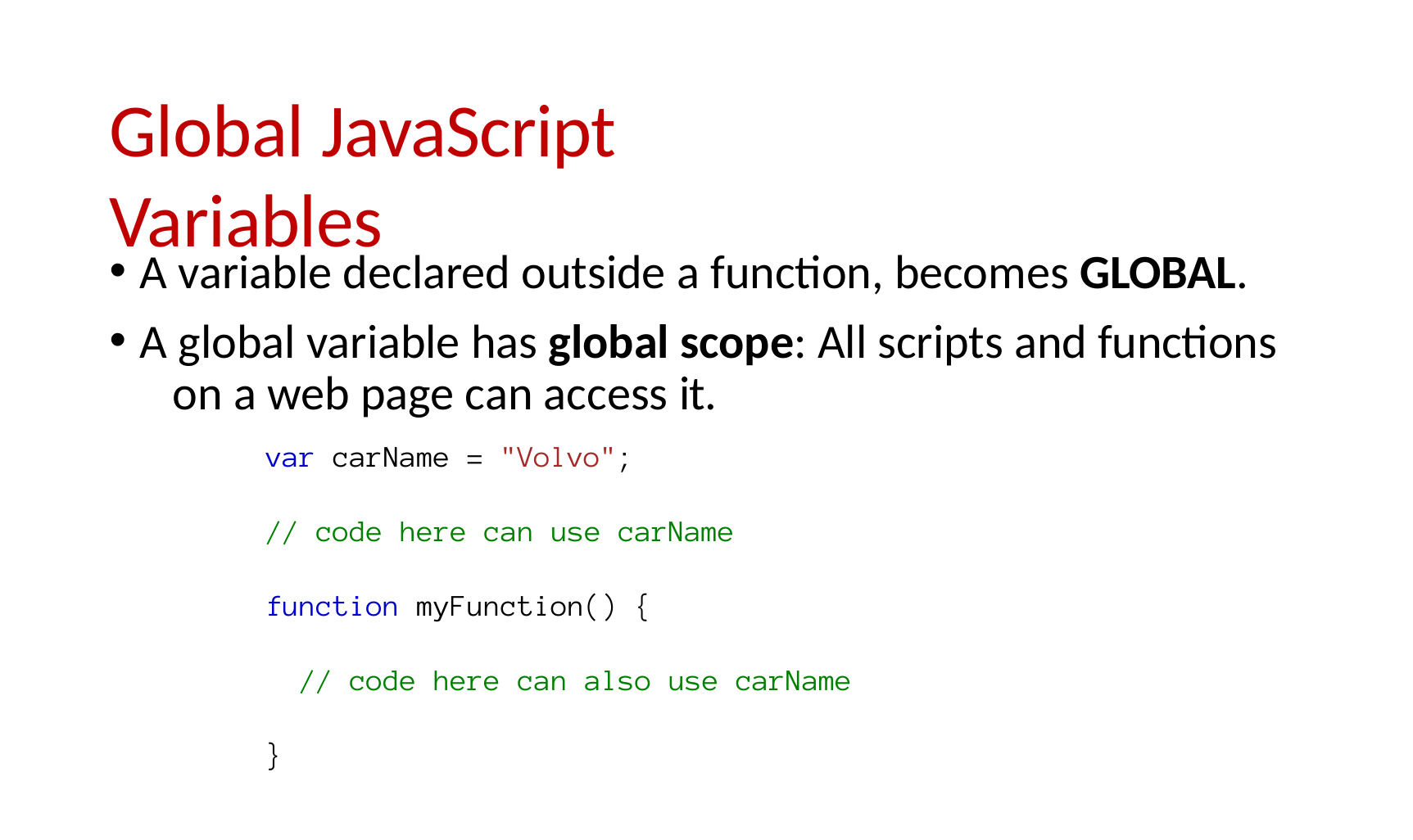

# Global JavaScript Variables
A variable declared outside a function, becomes GLOBAL.
A global variable has global scope: All scripts and functions 	on a web page can access it.
var carName = "Volvo";

// code here can use carName

function myFunction() {

// code here can also use carName

}